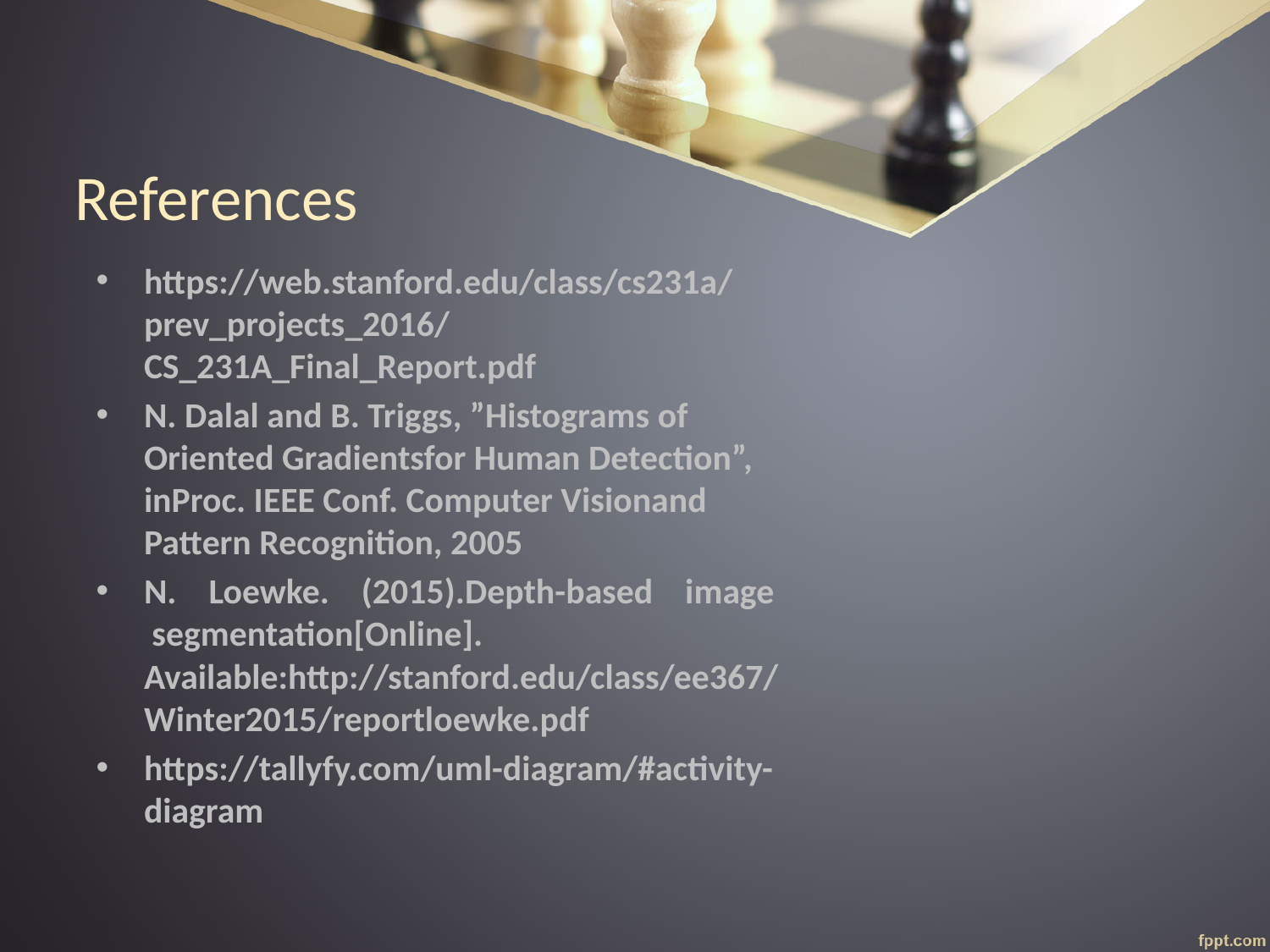

# References
https://web.stanford.edu/class/cs231a/prev_projects_2016/CS_231A_Final_Report.pdf
N. Dalal and B. Triggs, ”Histograms of Oriented Gradientsfor Human Detection”, inProc. IEEE Conf. Computer Visionand Pattern Recognition, 2005
N.    Loewke.    (2015).Depth-based    image    segmentation[Online].  Available:http://stanford.edu/class/ee367/Winter2015/reportloewke.pdf
https://tallyfy.com/uml-diagram/#activity-diagram